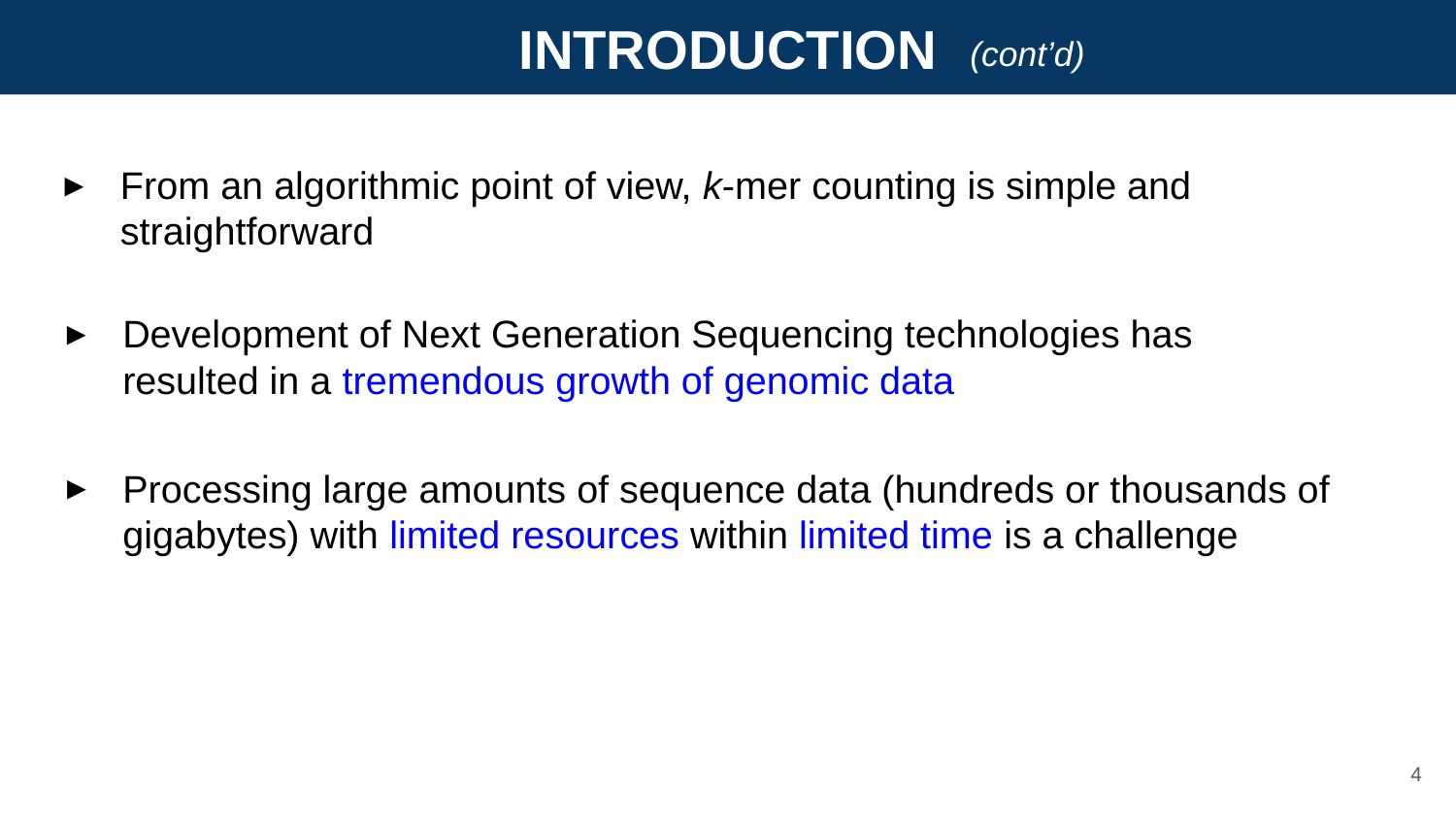

INTRODUCTION
(cont’d)
From an algorithmic point of view, k-mer counting is simple and straightforward
Development of Next Generation Sequencing technologies has resulted in a tremendous growth of genomic data
Processing large amounts of sequence data (hundreds or thousands of gigabytes) with limited resources within limited time is a challenge
4